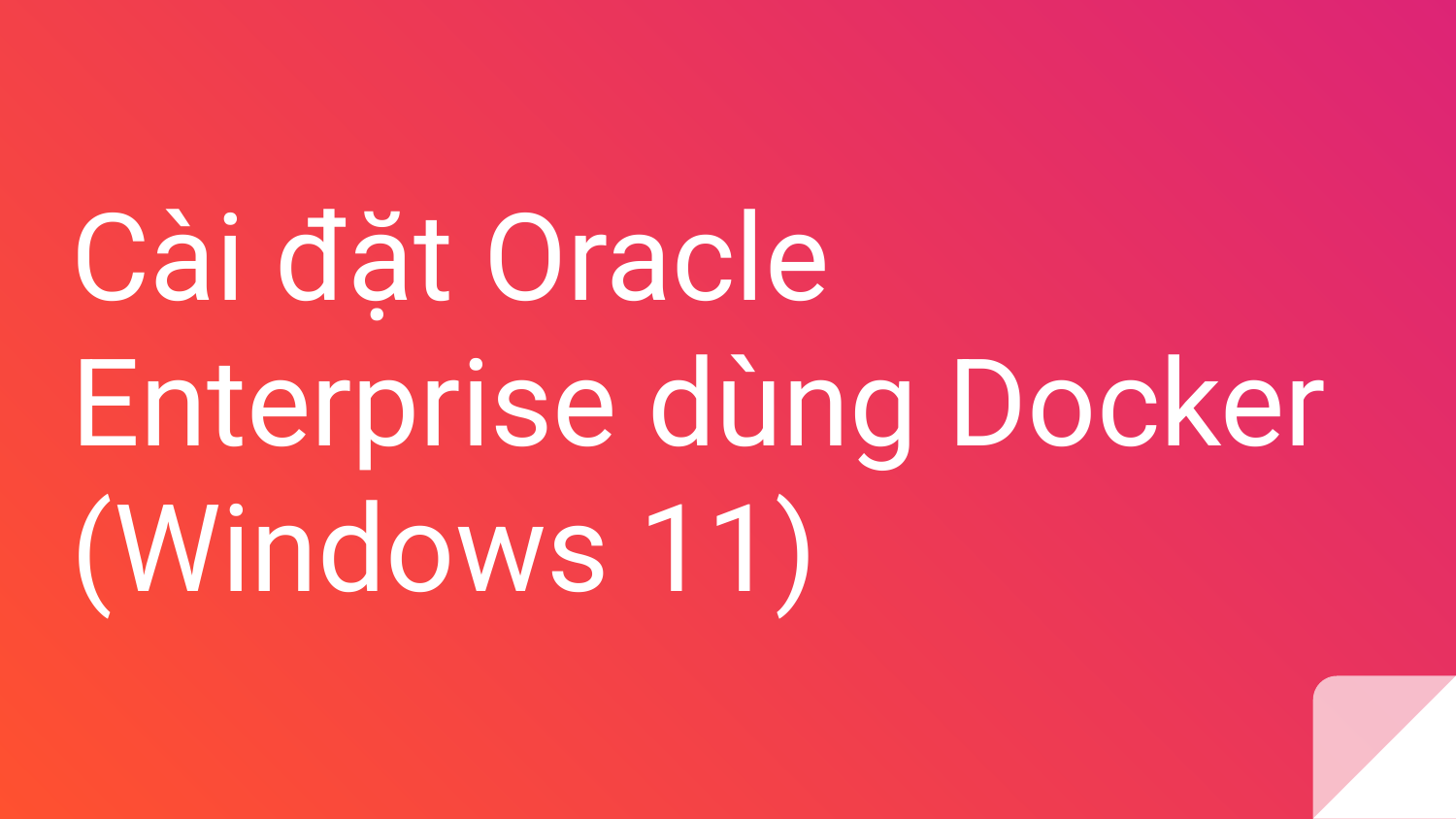

# Cài đặt Oracle Enterprise dùng Docker
(Windows 11)